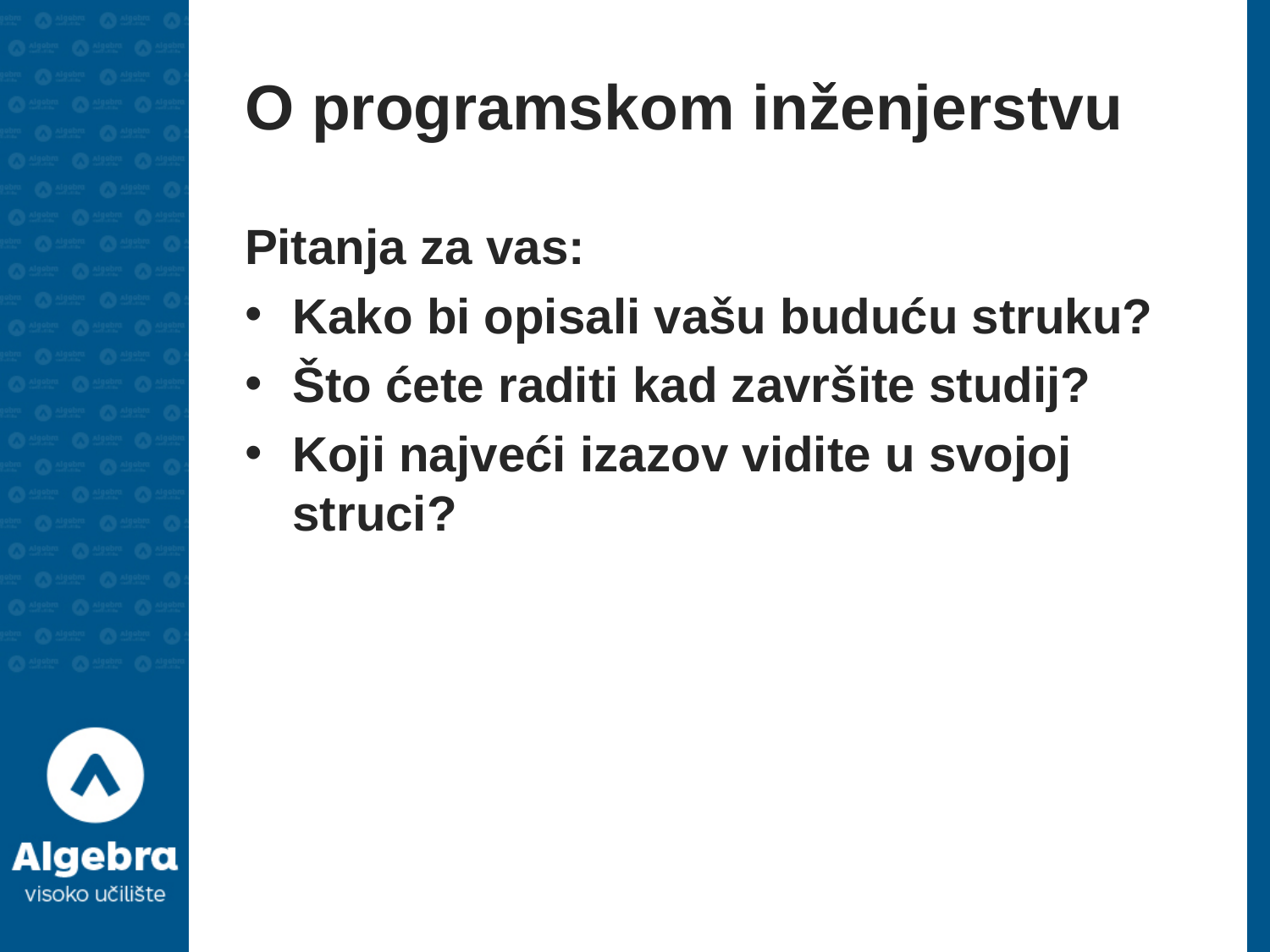

# O programskom inženjerstvu
Pitanja za vas:
Kako bi opisali vašu buduću struku?
Što ćete raditi kad završite studij?
Koji najveći izazov vidite u svojoj struci?